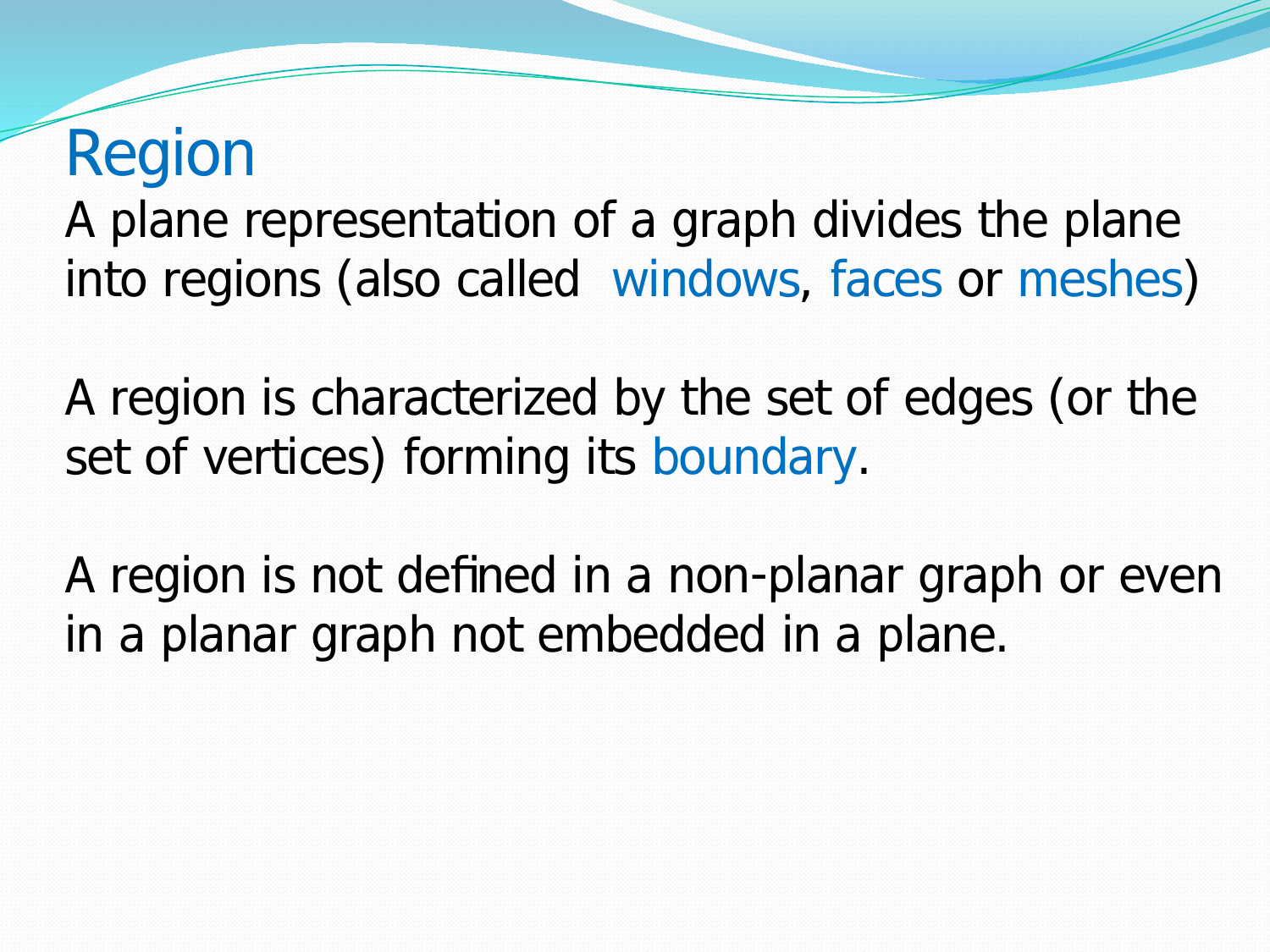

Region
A plane representation of a graph divides the plane into regions (also called  windows, faces or meshes)

A region is characterized by the set of edges (or the set of vertices) forming its boundary.

A region is not defined in a non-planar graph or even in a planar graph not embedded in a plane.